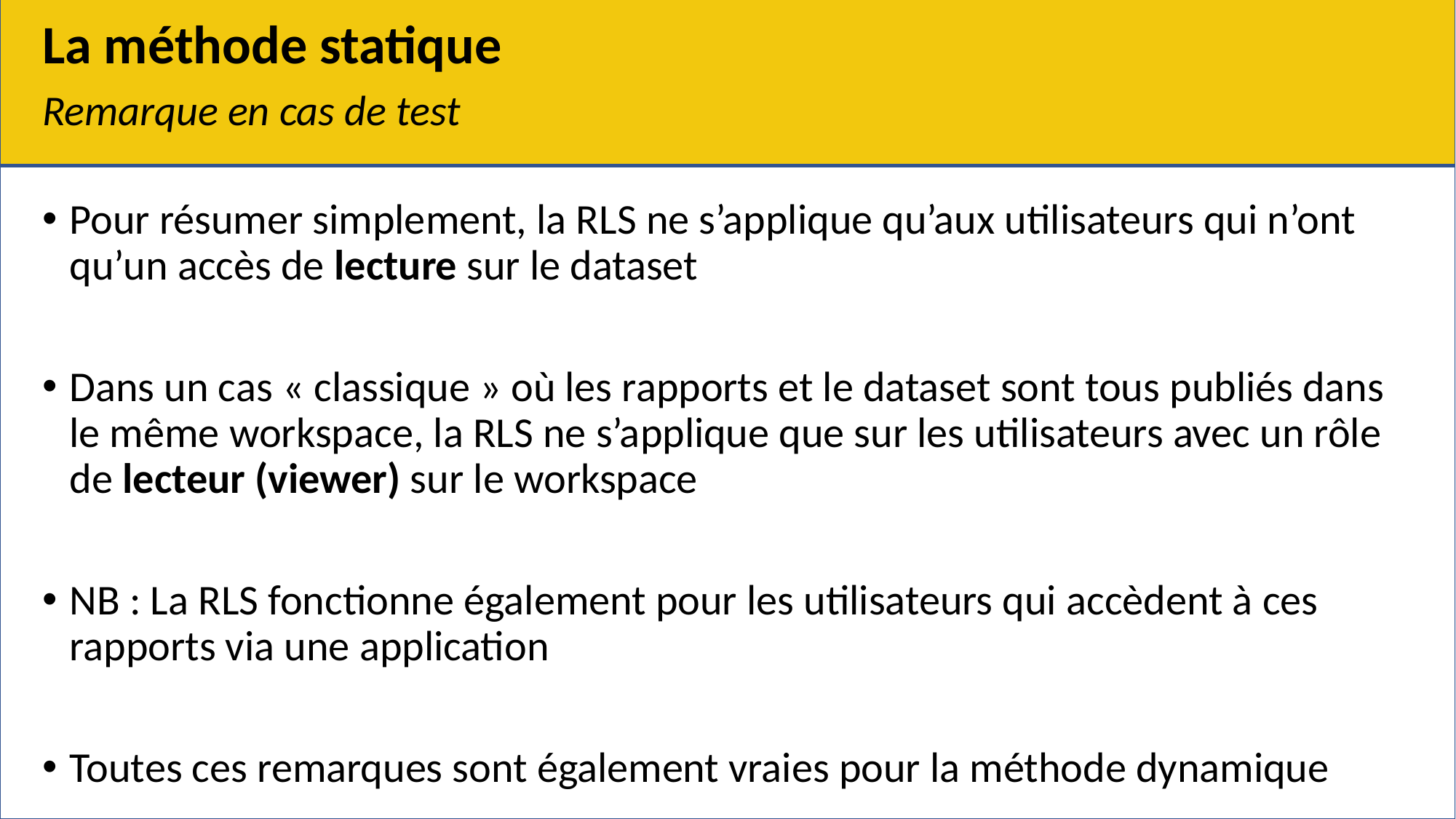

# La méthode statique
Remarque en cas de test
Pour résumer simplement, la RLS ne s’applique qu’aux utilisateurs qui n’ont qu’un accès de lecture sur le dataset

Dans un cas « classique » où les rapports et le dataset sont tous publiés dans le même workspace, la RLS ne s’applique que sur les utilisateurs avec un rôle de lecteur (viewer) sur le workspace

NB : La RLS fonctionne également pour les utilisateurs qui accèdent à ces rapports via une application

Toutes ces remarques sont également vraies pour la méthode dynamique